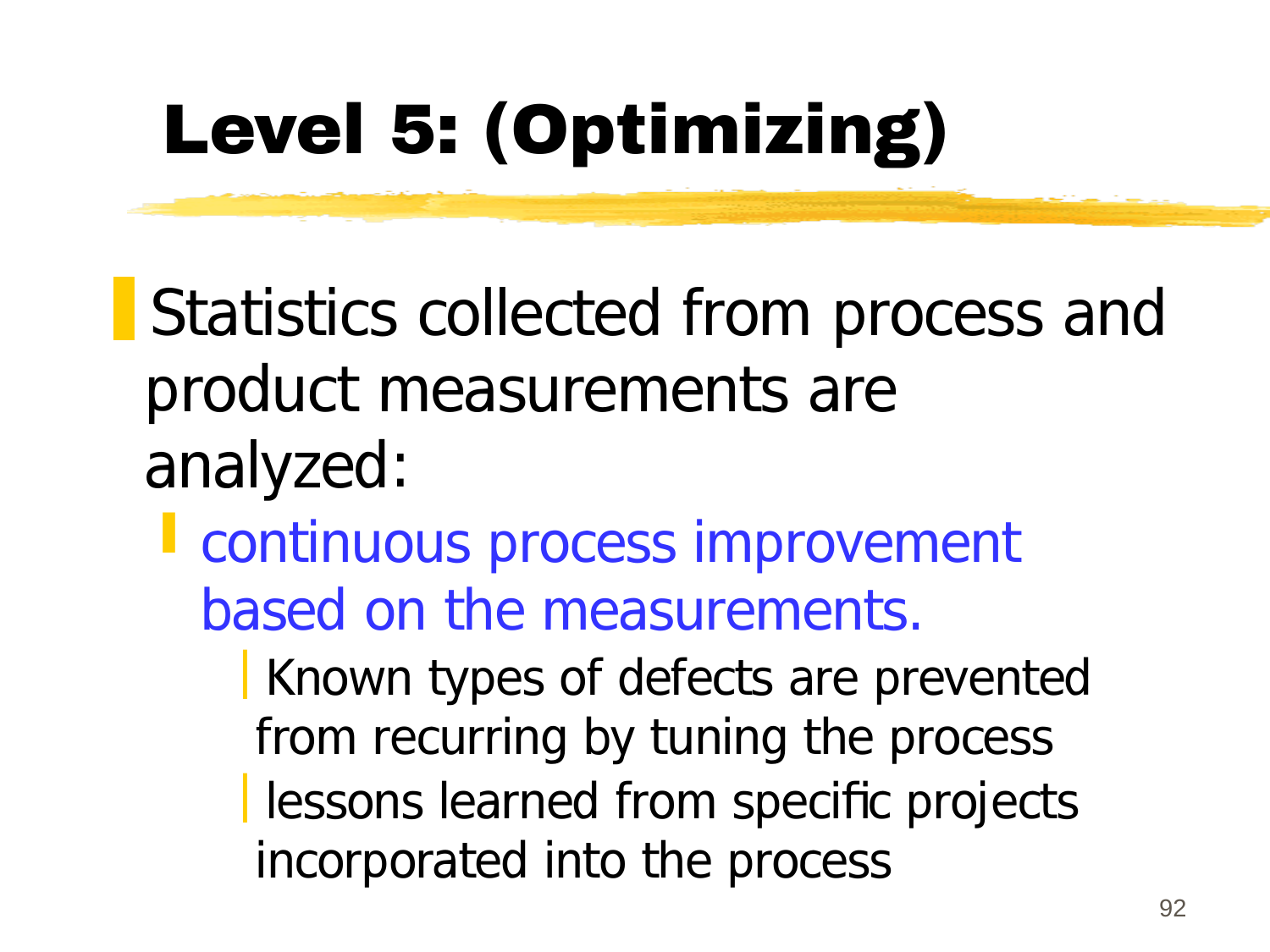

# Level 5: (Optimizing)
Statistics collected from process and product measurements are analyzed:
continuous process improvement based on the measurements.
Known types of defects are prevented from recurring by tuning the process
lessons learned from specific projects incorporated into the process
92